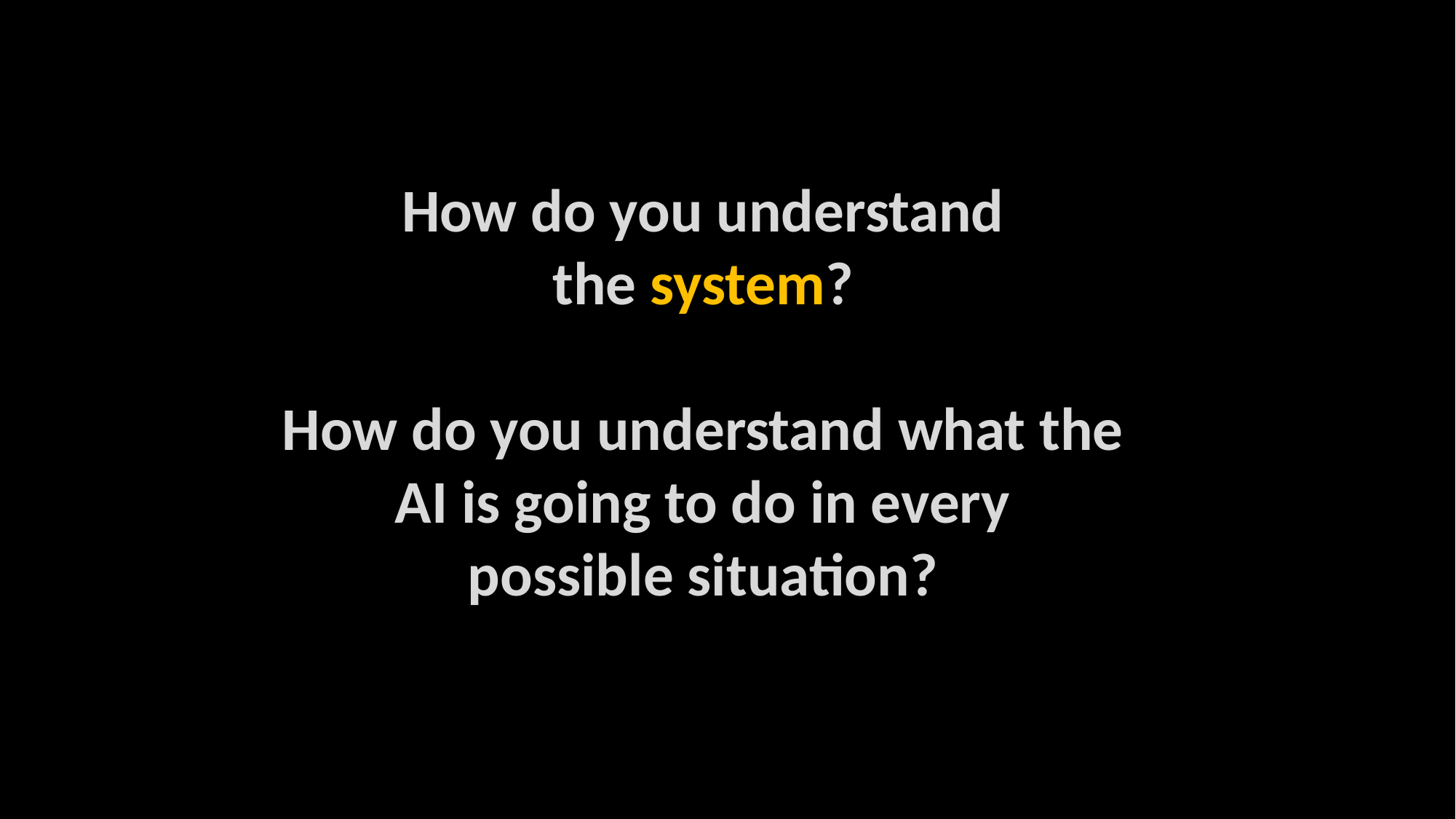

How do you understand
the system?

How do you understand what the
AI is going to do in every
possible situation?